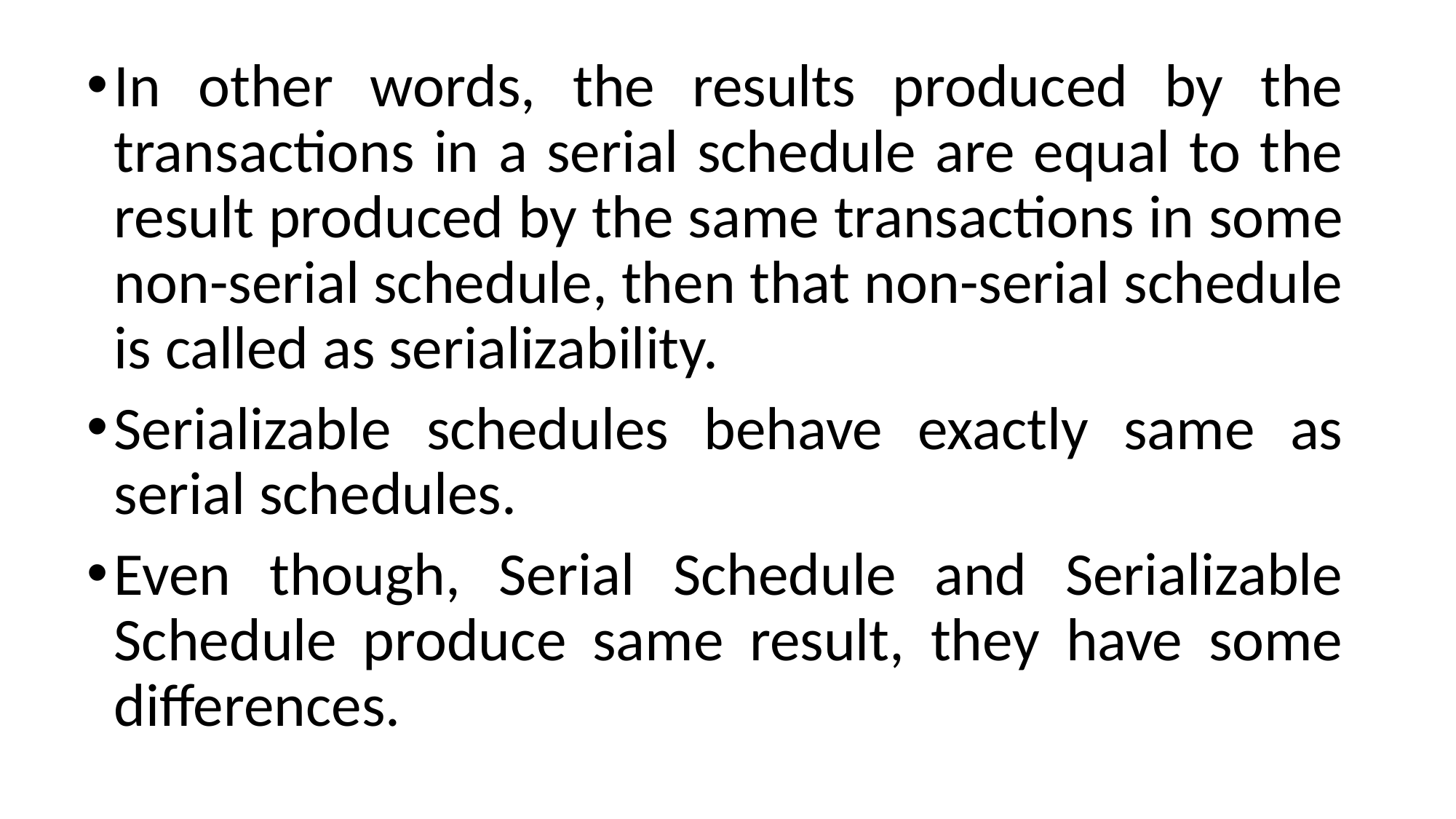

In other words, the results produced by the transactions in a serial schedule are equal to the result produced by the same transactions in some non-serial schedule, then that non-serial schedule is called as serializability.
Serializable schedules behave exactly same as serial schedules.
Even though, Serial Schedule and Serializable Schedule produce same result, they have some differences.